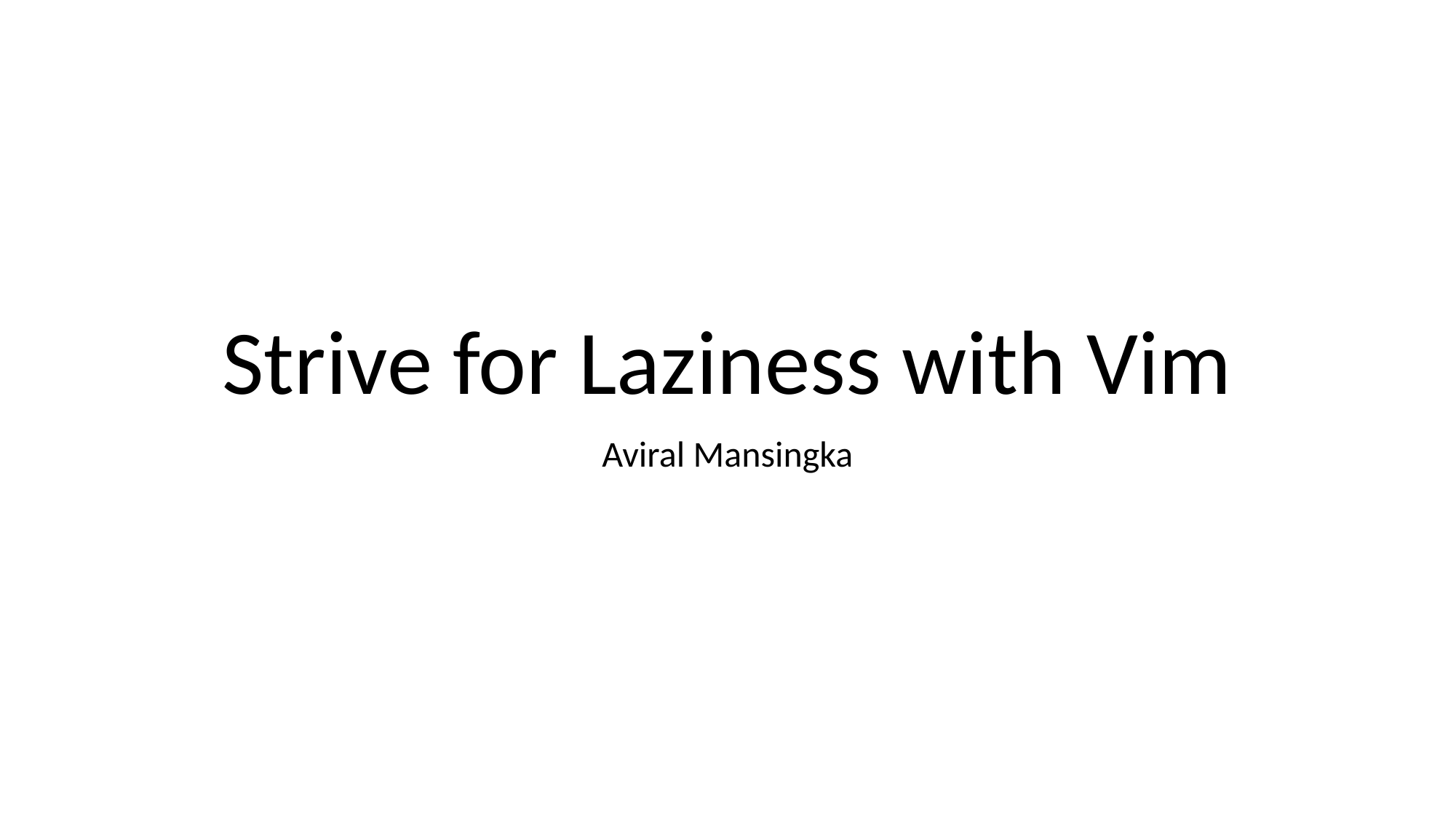

# Strive for Laziness with Vim
Aviral Mansingka